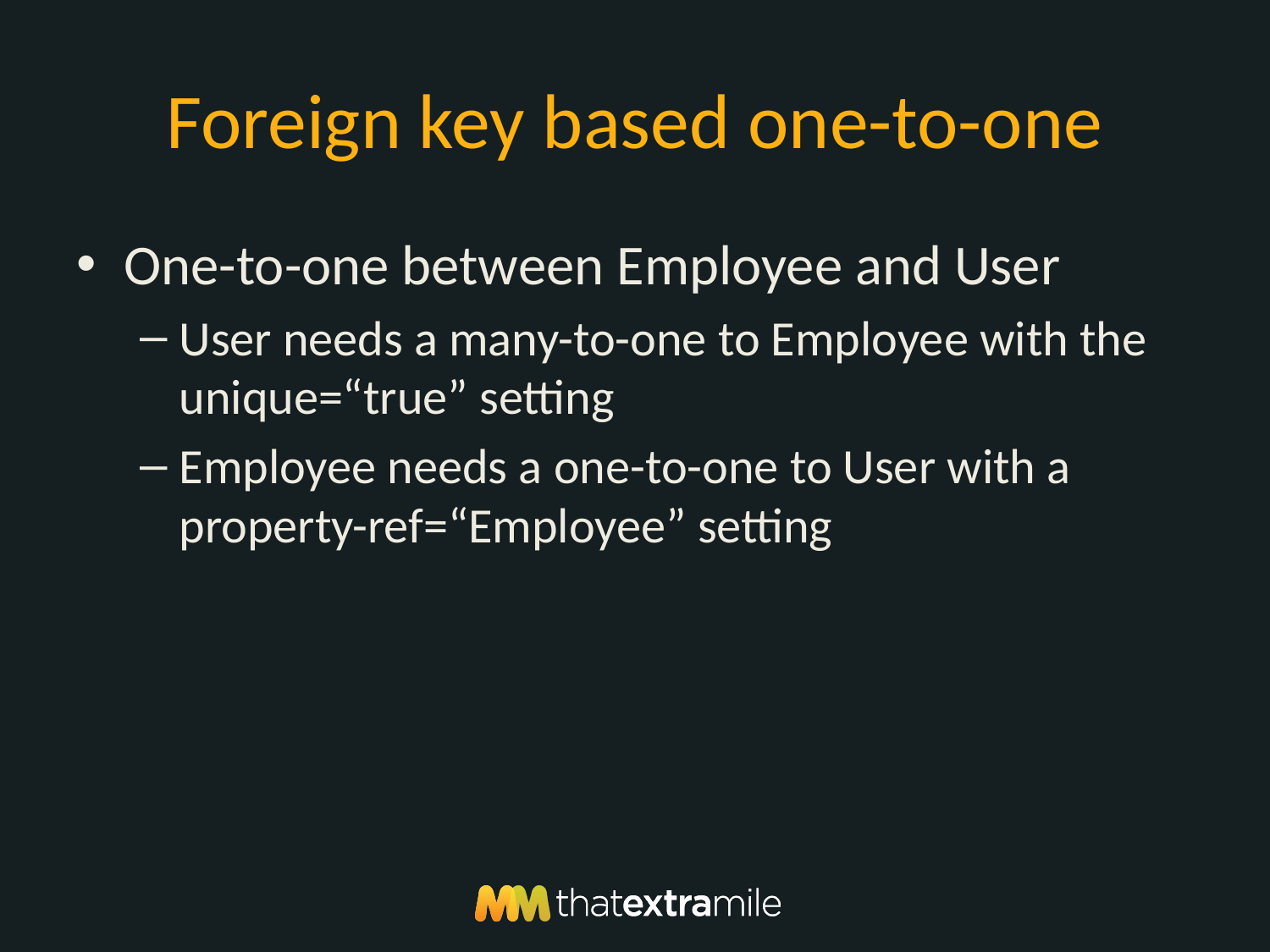

# Foreign key based one-to-one
One-to-one between Employee and User
User needs a many-to-one to Employee with the unique=“true” setting
Employee needs a one-to-one to User with a property-ref=“Employee” setting